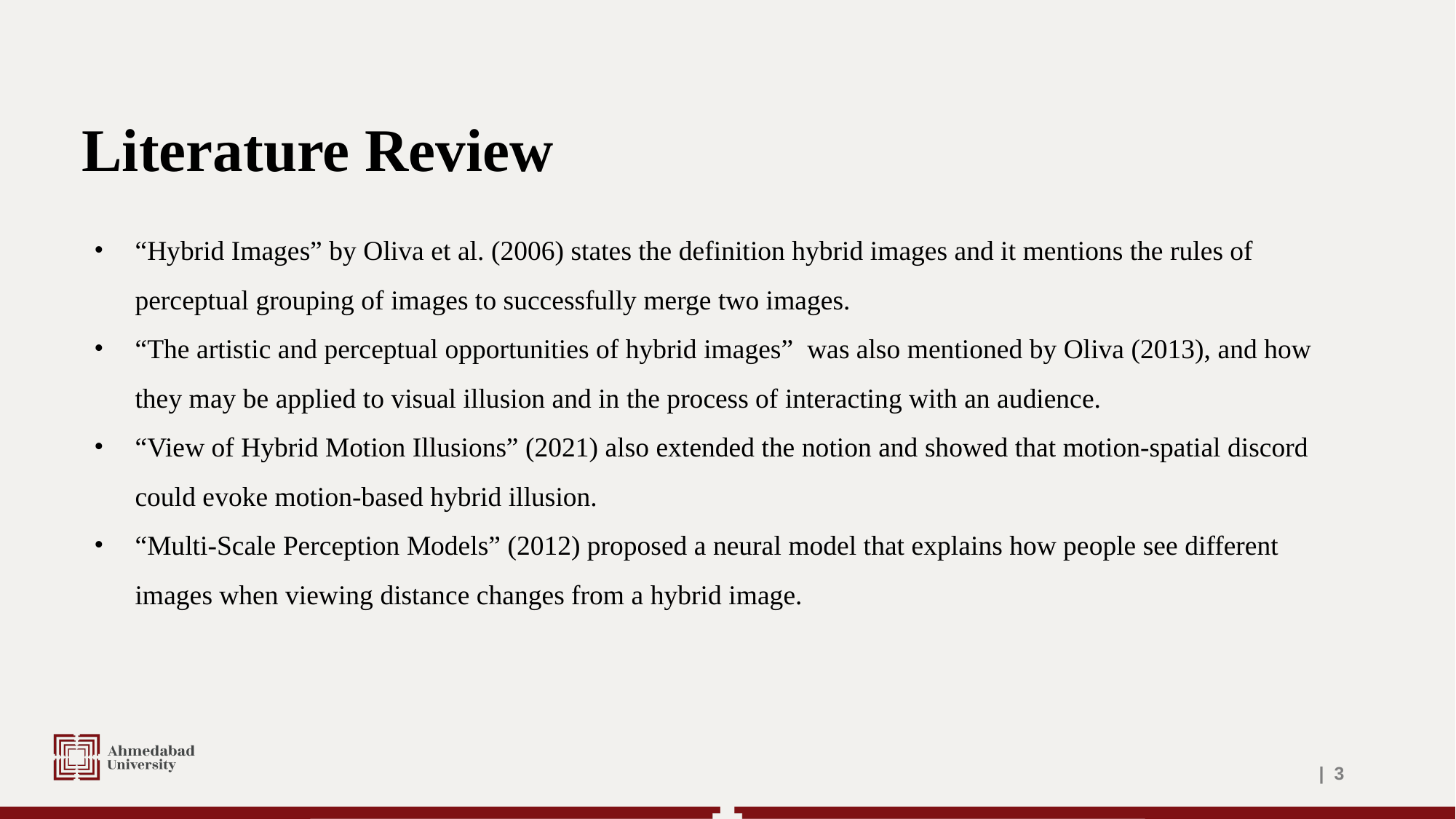

# Literature Review
“Hybrid Images” by Oliva et al. (2006) states the definition hybrid images and it mentions the rules of perceptual grouping of images to successfully merge two images.
“The artistic and perceptual opportunities of hybrid images”  was also mentioned by Oliva (2013), and how they may be applied to visual illusion and in the process of interacting with an audience.
“View of Hybrid Motion Illusions” (2021) also extended the notion and showed that motion-spatial discord could evoke motion-based hybrid illusion.
“Multi-Scale Perception Models” (2012) proposed a neural model that explains how people see different images when viewing distance changes from a hybrid image.

|  3